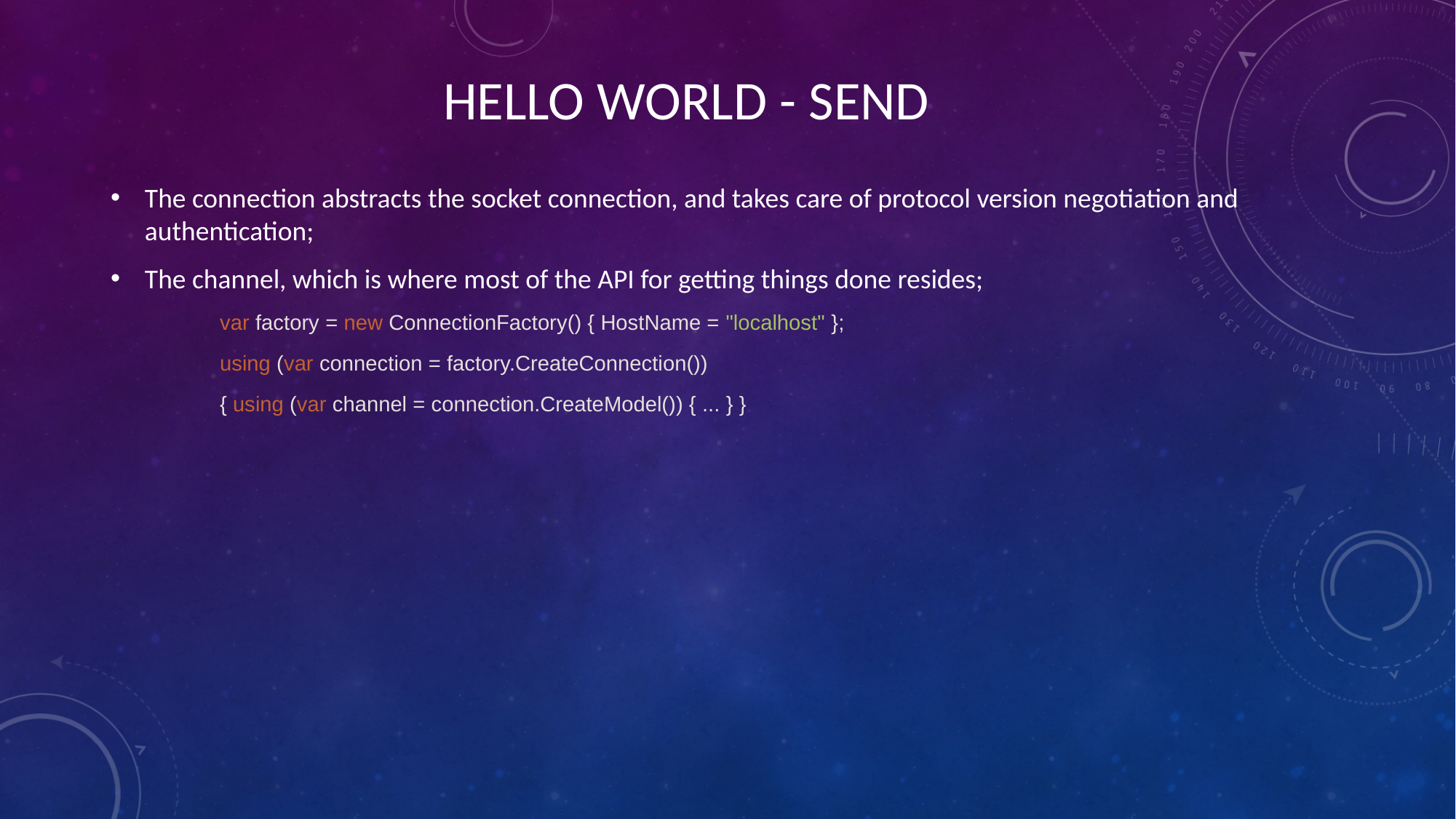

# HELLO WORLD - SEND
The connection abstracts the socket connection, and takes care of protocol version negotiation and authentication;
The channel, which is where most of the API for getting things done resides;
var factory = new ConnectionFactory() { HostName = "localhost" };
using (var connection = factory.CreateConnection())
{ using (var channel = connection.CreateModel()) { ... } }